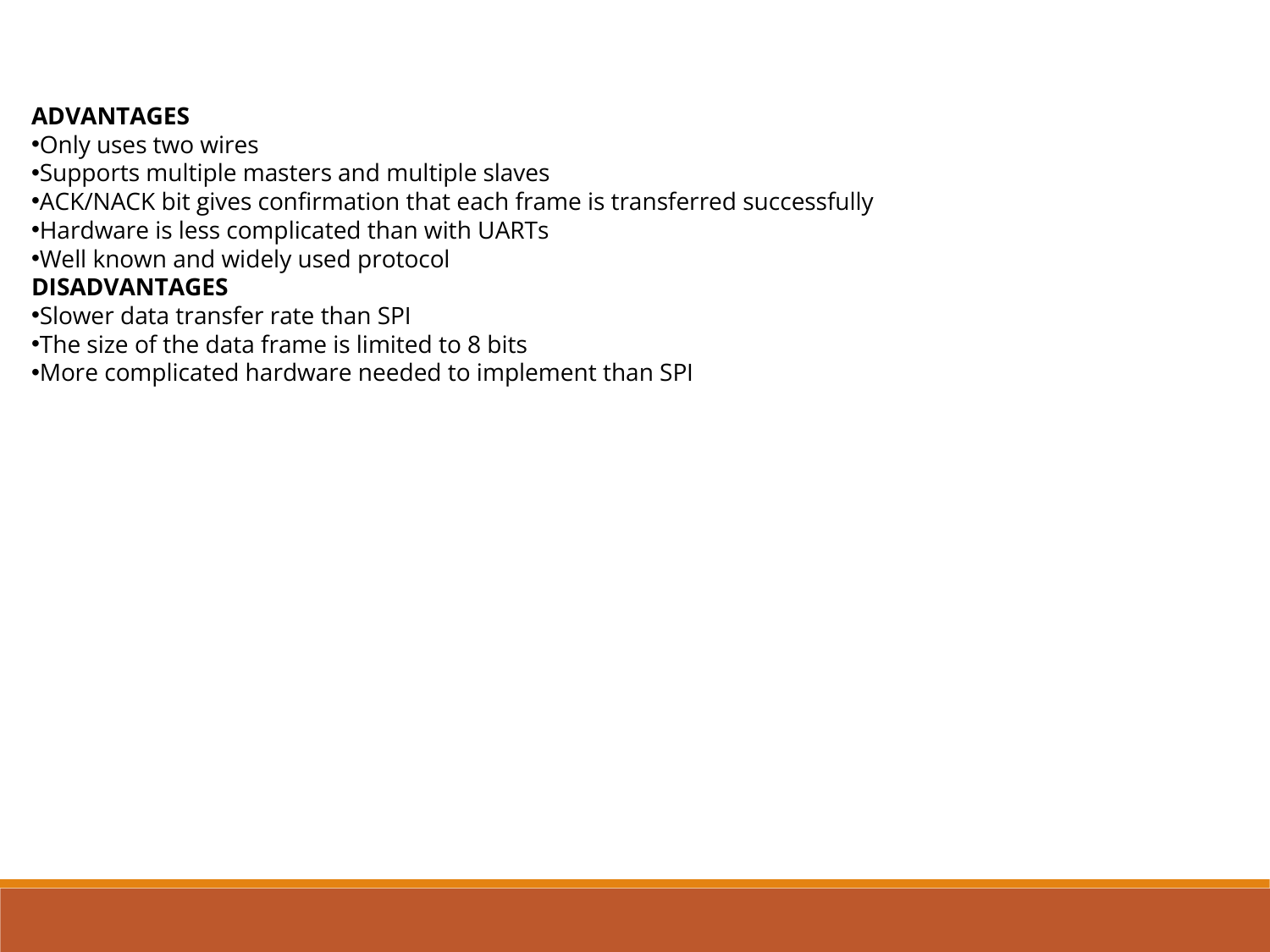

ADVANTAGES
Only uses two wires
Supports multiple masters and multiple slaves
ACK/NACK bit gives confirmation that each frame is transferred successfully
Hardware is less complicated than with UARTs
Well known and widely used protocol
DISADVANTAGES
Slower data transfer rate than SPI
The size of the data frame is limited to 8 bits
More complicated hardware needed to implement than SPI